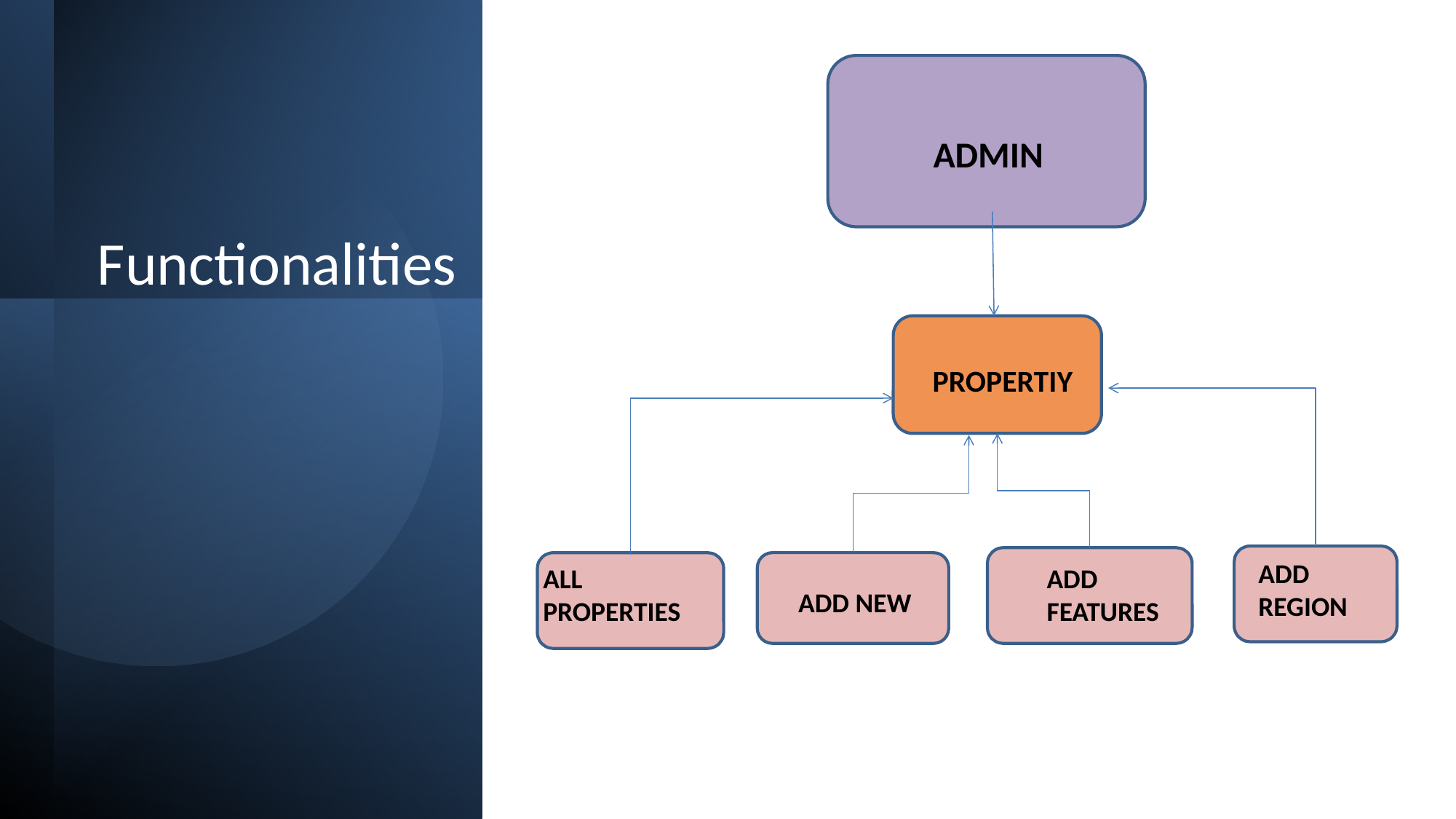

ADMIN

Functionalities

PROPERTIY

ADD REGION

ALL PROPERTIES
ADD FEATURES
ADD NEW